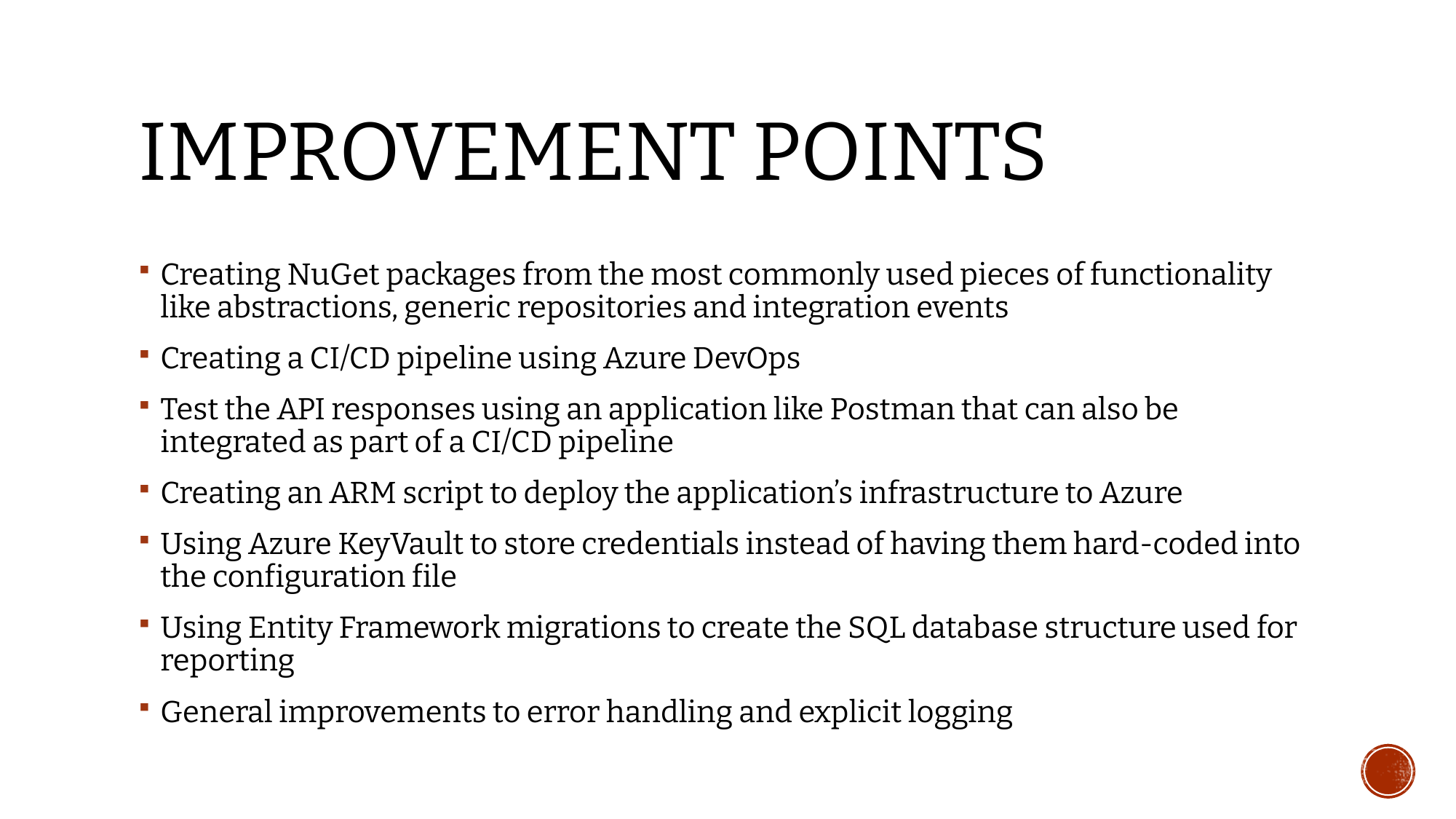

# Improvement points
Creating NuGet packages from the most commonly used pieces of functionality like abstractions, generic repositories and integration events
Creating a CI/CD pipeline using Azure DevOps
Test the API responses using an application like Postman that can also be integrated as part of a CI/CD pipeline
Creating an ARM script to deploy the application’s infrastructure to Azure
Using Azure KeyVault to store credentials instead of having them hard-coded into the configuration file
Using Entity Framework migrations to create the SQL database structure used for reporting
General improvements to error handling and explicit logging